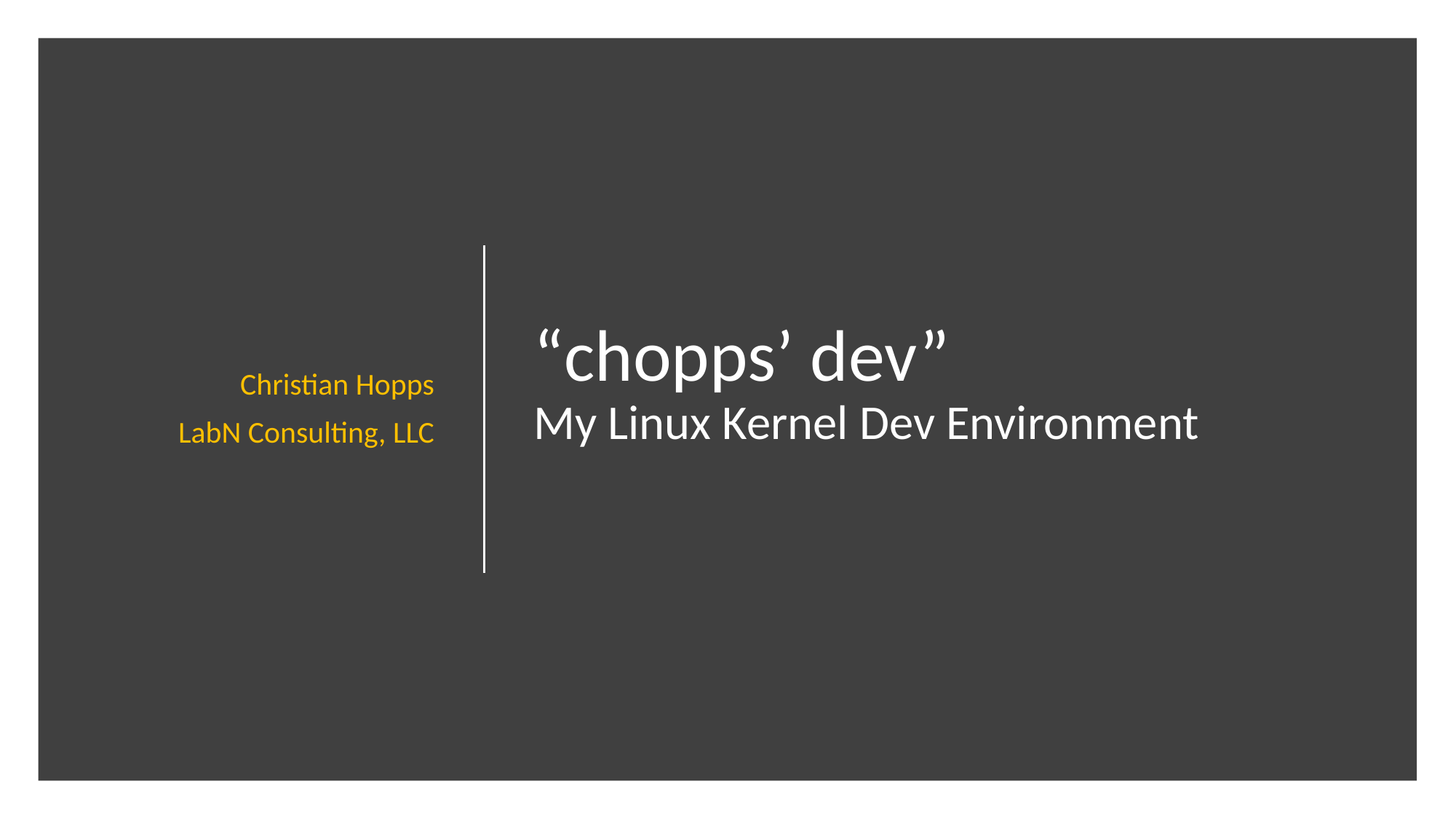

Christian Hopps
LabN Consulting, LLC
# “chopps’ dev” My Linux Kernel Dev Environment